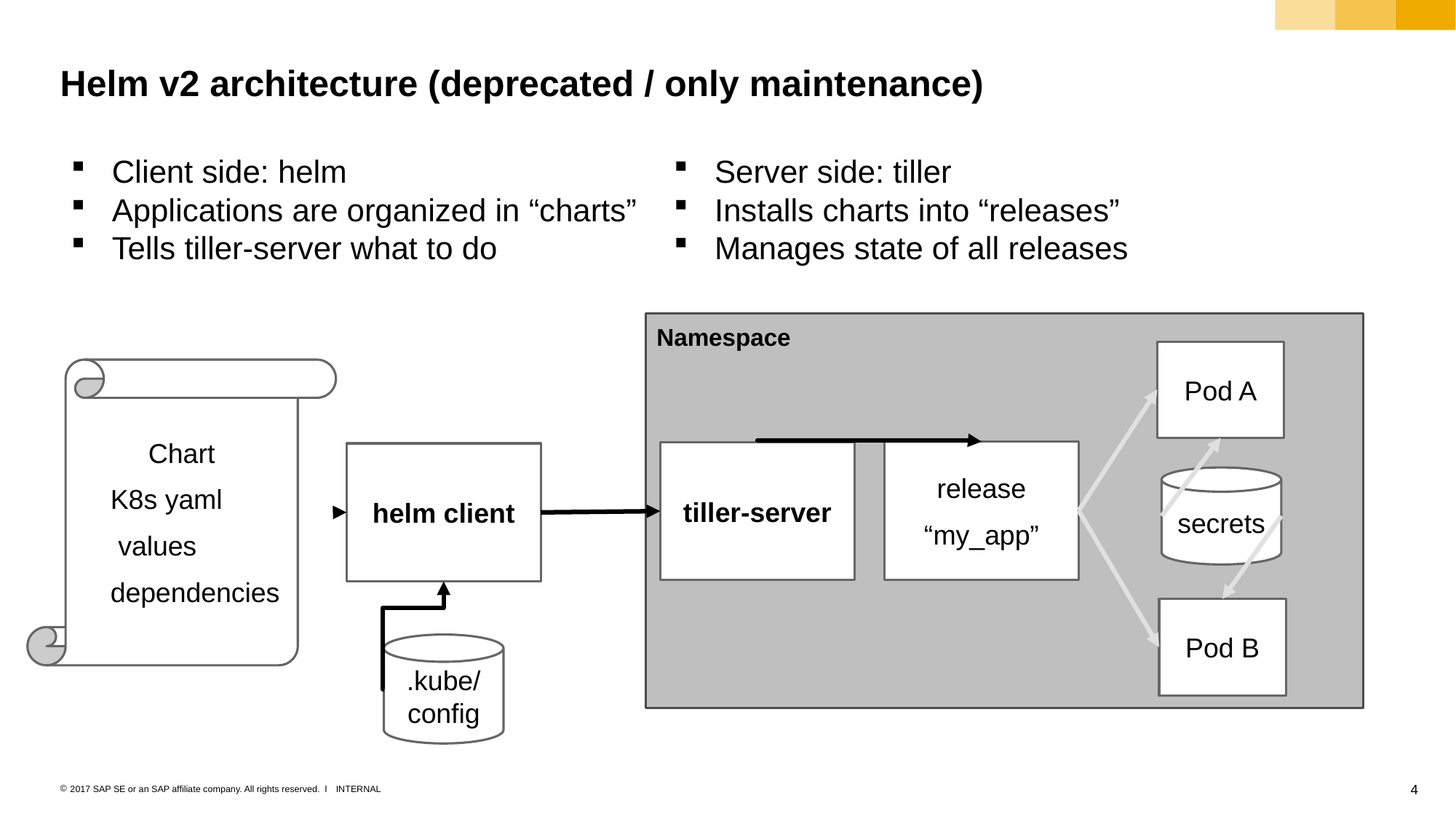

# Helm v2 architecture (deprecated / only maintenance)
Server side: tiller
Installs charts into “releases”
Manages state of all releases
Client side: helm
Applications are organized in “charts”
Tells tiller-server what to do
Namespace
Pod A
Chart
K8s yaml
 values
dependencies
release
“my_app”
tiller-server
helm client
secrets
Pod B
.kube/ config